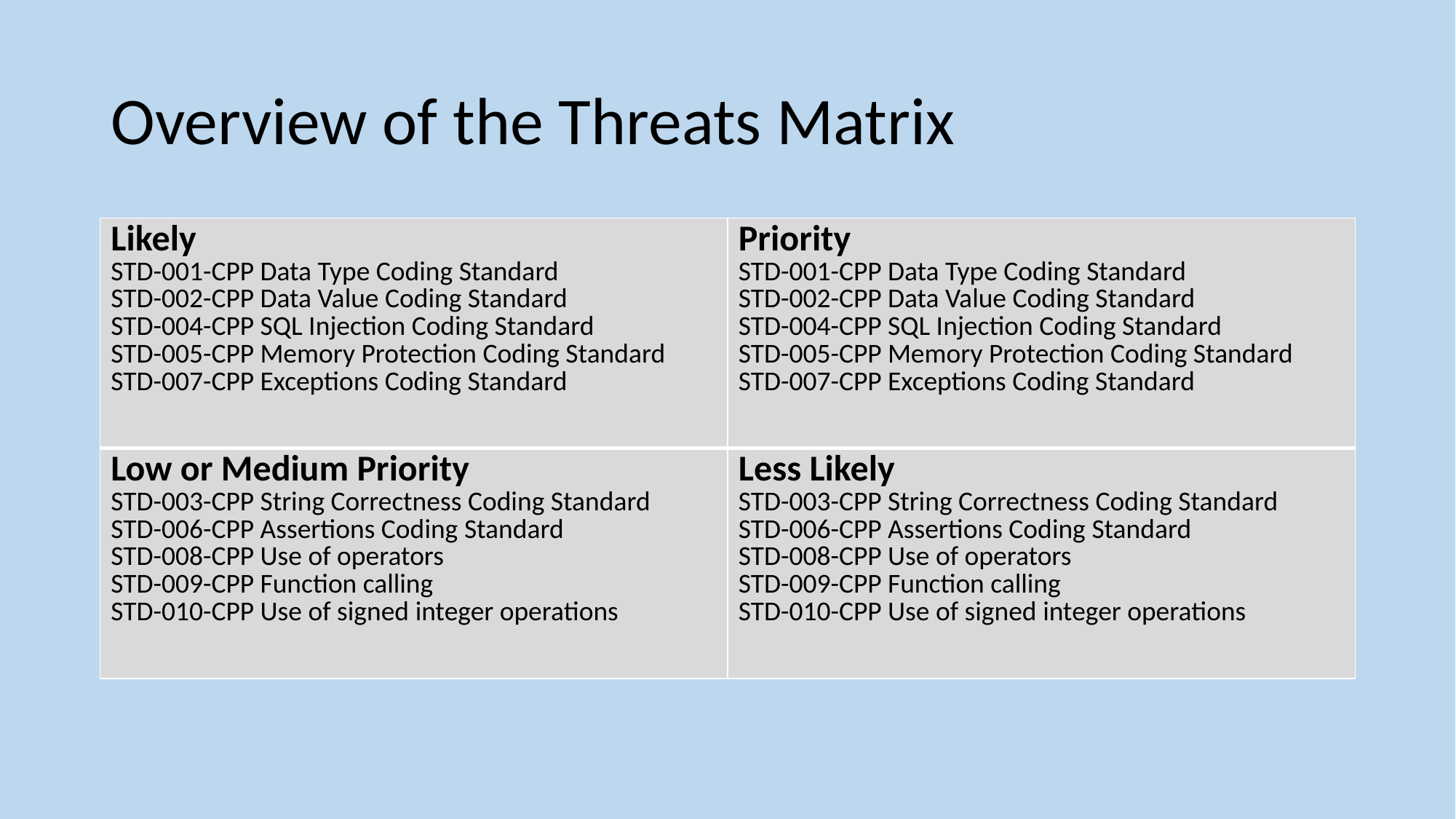

# Overview of the Threats Matrix
| Likely STD-001-CPP Data Type Coding Standard STD-002-CPP Data Value Coding Standard STD-004-CPP SQL Injection Coding Standard STD-005-CPP Memory Protection Coding Standard STD-007-CPP Exceptions Coding Standard | Priority STD-001-CPP Data Type Coding Standard STD-002-CPP Data Value Coding Standard STD-004-CPP SQL Injection Coding Standard STD-005-CPP Memory Protection Coding Standard STD-007-CPP Exceptions Coding Standard |
| --- | --- |
| Low or Medium Priority STD-003-CPP String Correctness Coding Standard STD-006-CPP Assertions Coding Standard STD-008-CPP Use of operators STD-009-CPP Function calling STD-010-CPP Use of signed integer operations | Less Likely STD-003-CPP String Correctness Coding Standard STD-006-CPP Assertions Coding Standard STD-008-CPP Use of operators STD-009-CPP Function calling STD-010-CPP Use of signed integer operations |